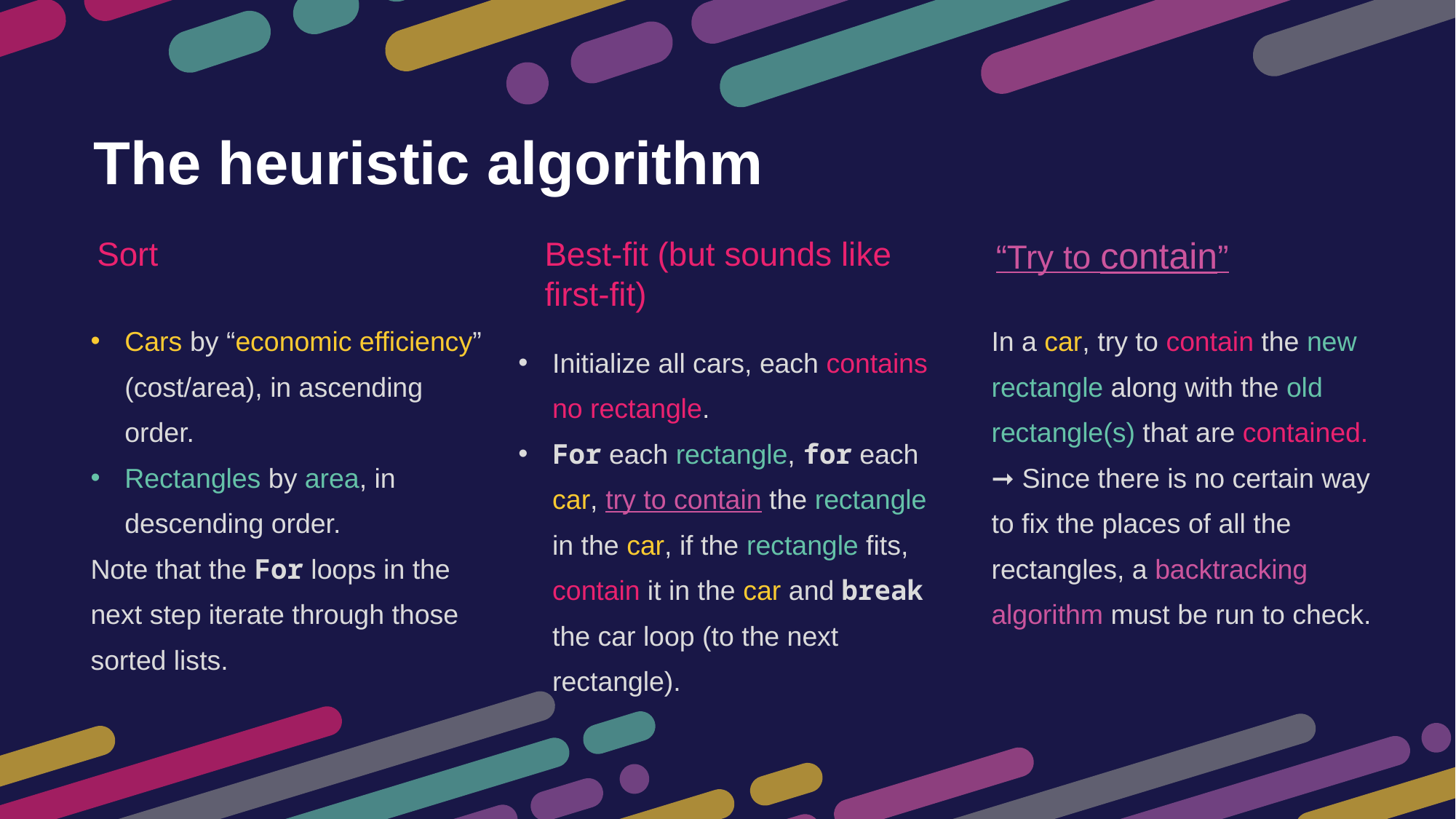

The heuristic algorithm
Sort
Best-fit (but sounds like first-fit)
“Try to contain”
Cars by “economic efficiency” (cost/area), in ascending order.
Rectangles by area, in descending order.
Note that the For loops in the next step iterate through those sorted lists.
In a car, try to contain the new rectangle along with the old rectangle(s) that are contained.
➞ Since there is no certain way to fix the places of all the rectangles, a backtracking algorithm must be run to check.
Initialize all cars, each contains no rectangle.
For each rectangle, for each car, try to contain the rectangle in the car, if the rectangle fits, contain it in the car and break the car loop (to the next rectangle).